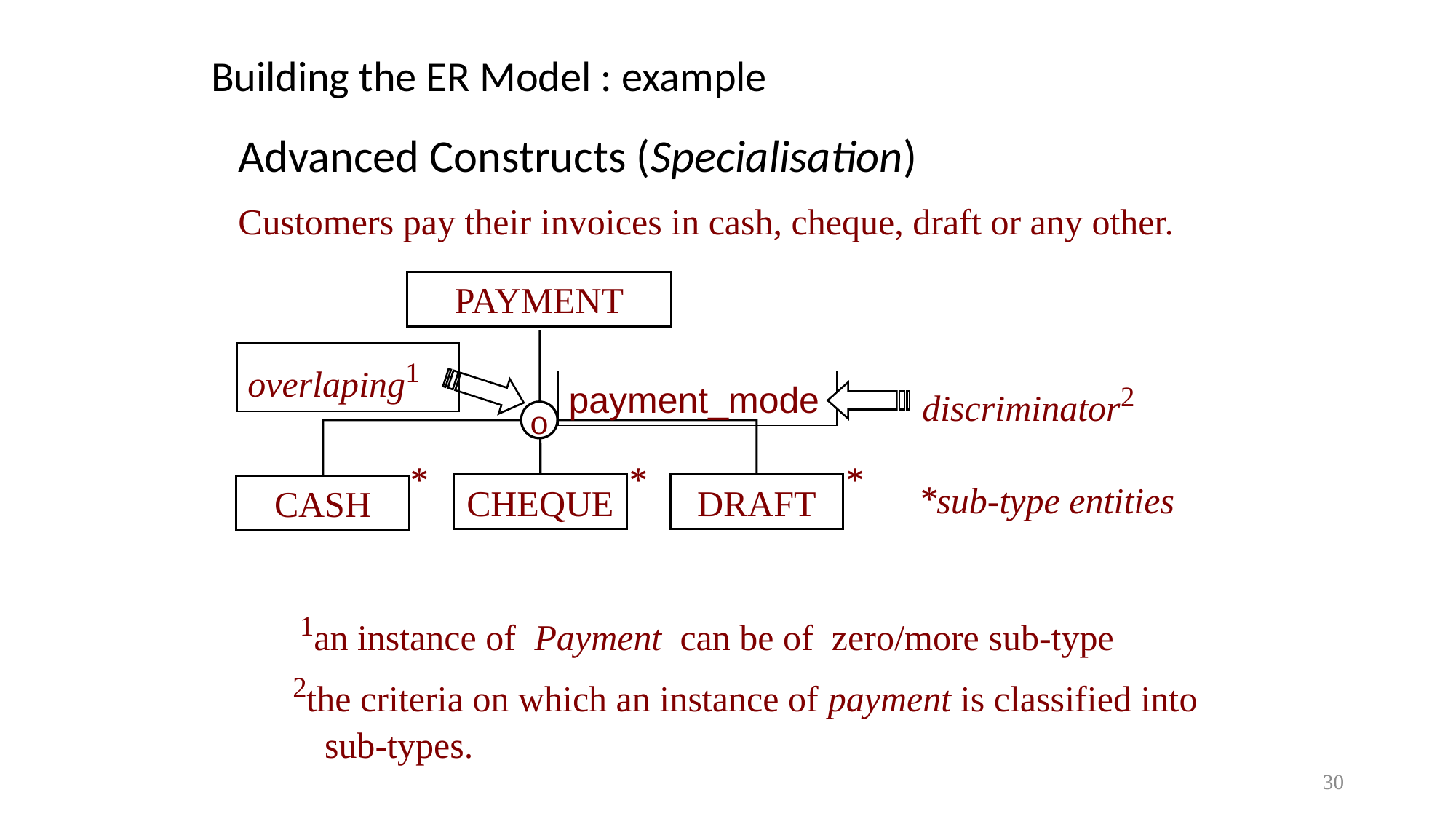

# Building the ER Model : example
Advanced Constructs (Specialisation)
Customers pay their invoices in cash, cheque, draft or any other.
PAYMENT

overlaping1
discriminator2
payment_mode

o

DRAFT

CASH

CHEQUE

*
*
*
*
sub-type entities
1an instance of  Payment  can be of  zero/more sub-type
2the criteria on which an instance of payment is classified into  sub-types.
30